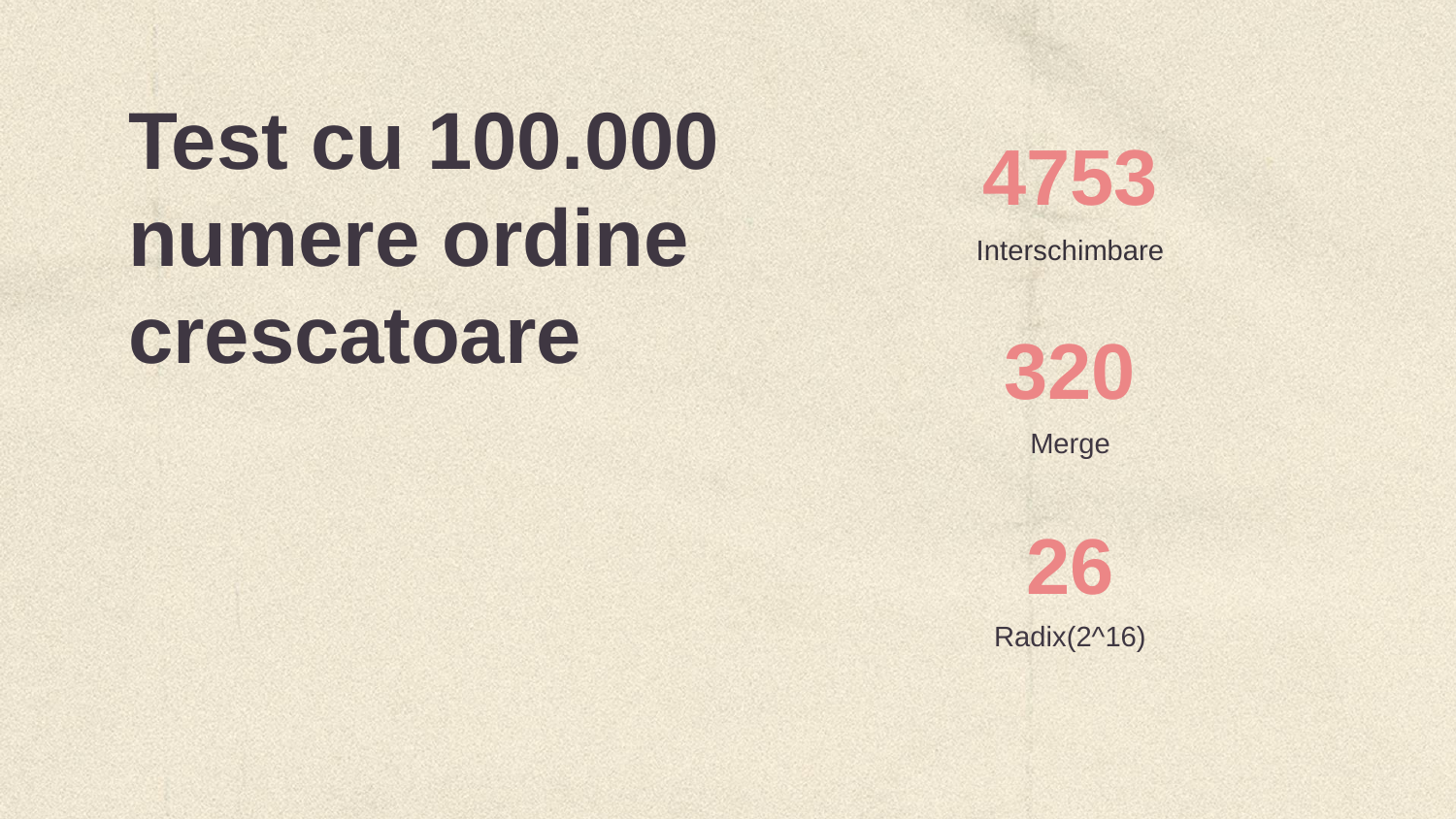

Test cu 100.000
numere ordine
crescatoare

# 4753
Interschimbare
320
Merge
26
Radix(2^16)